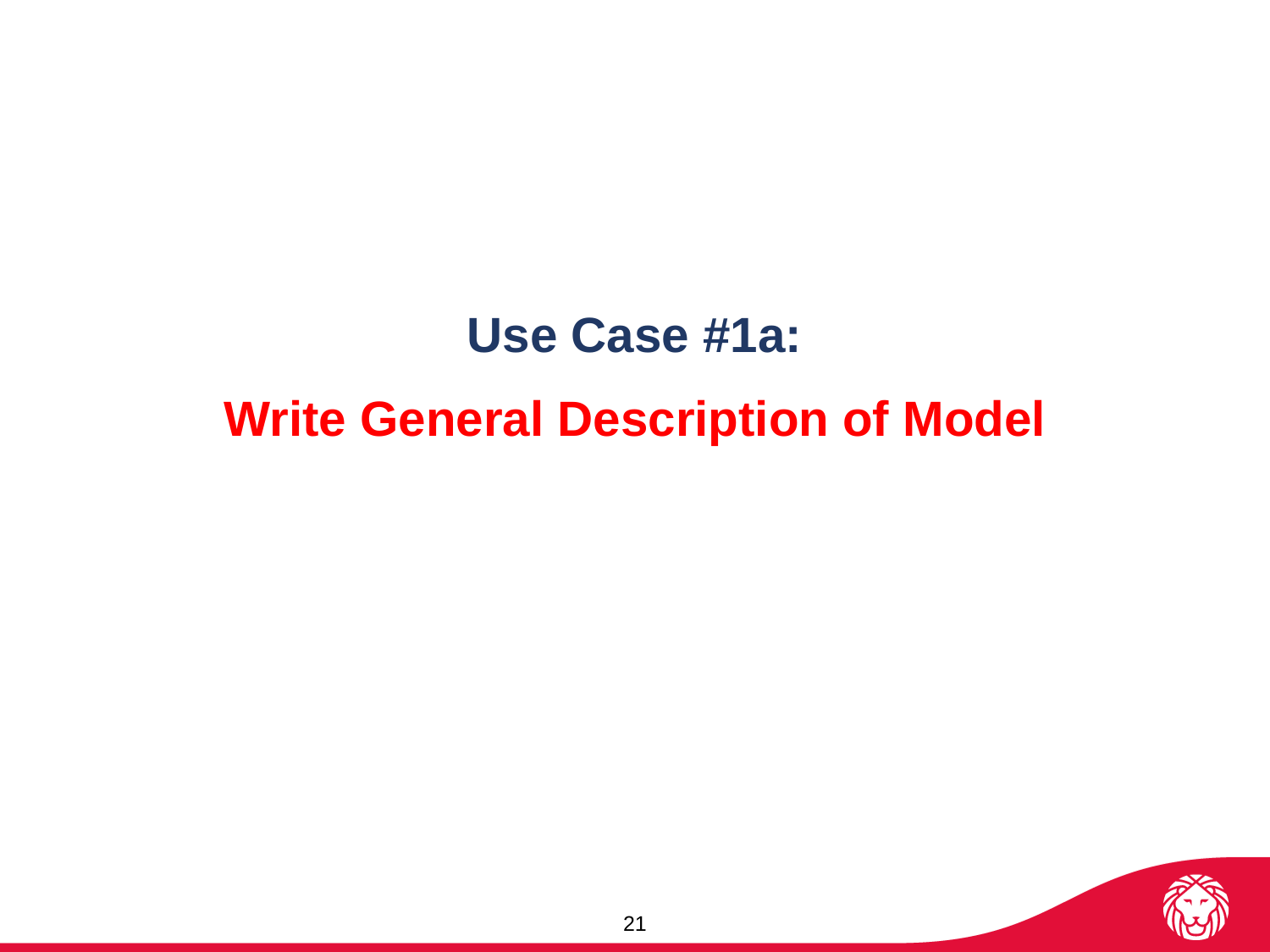

Use Case #1a:
Write General Description of Model
21